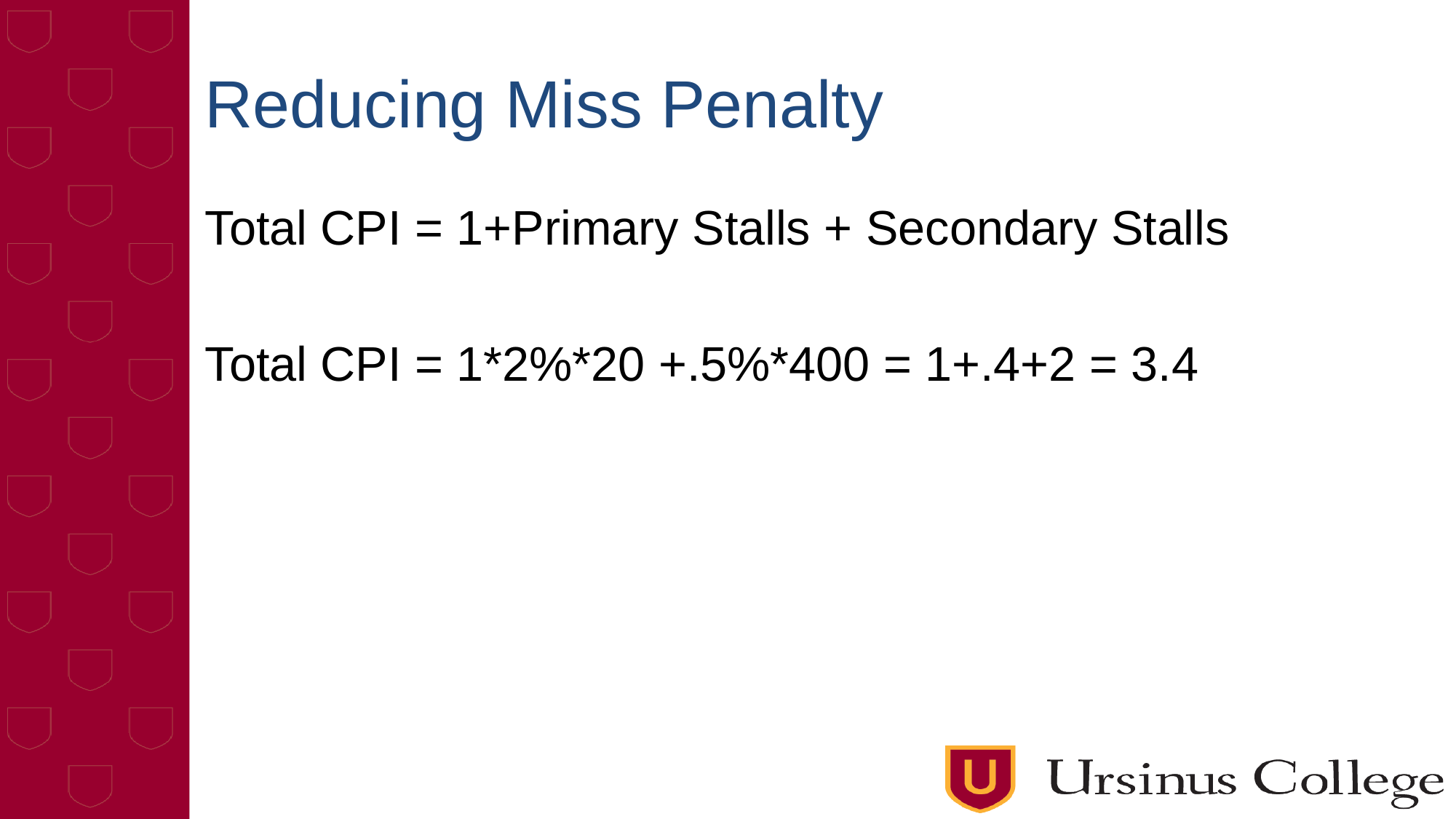

# Reducing Miss Penalty
Total CPI = 1+Primary Stalls + Secondary Stalls

Total CPI = 1*2%*20 +.5%*400 = 1+.4+2 = 3.4